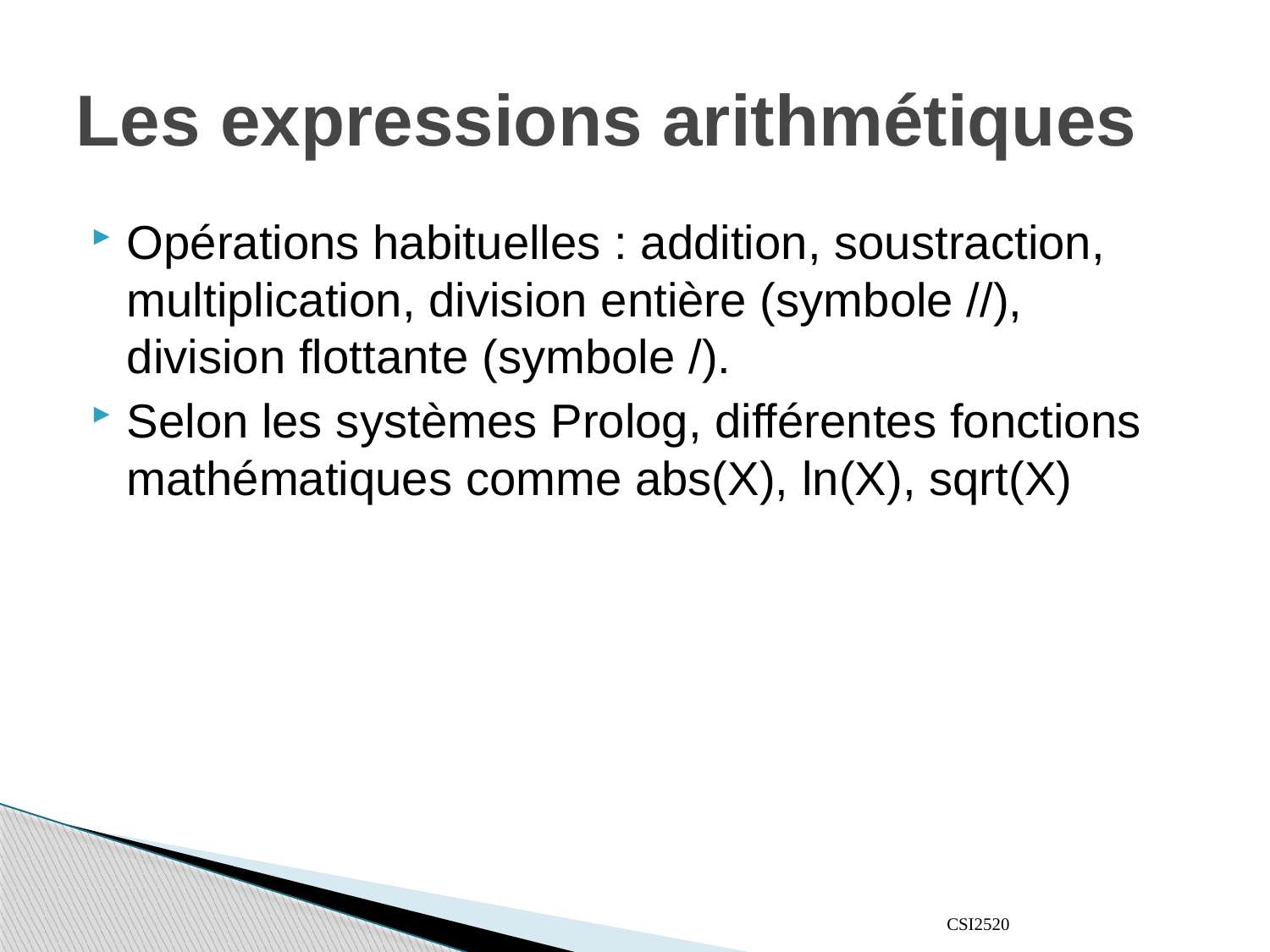

# Les expressions arithmétiques
Opérations habituelles : addition, soustraction, multiplication, division entière (symbole //), division flottante (symbole /).
Selon les systèmes Prolog, différentes fonctions mathématiques comme abs(X), ln(X), sqrt(X)
CSI2520